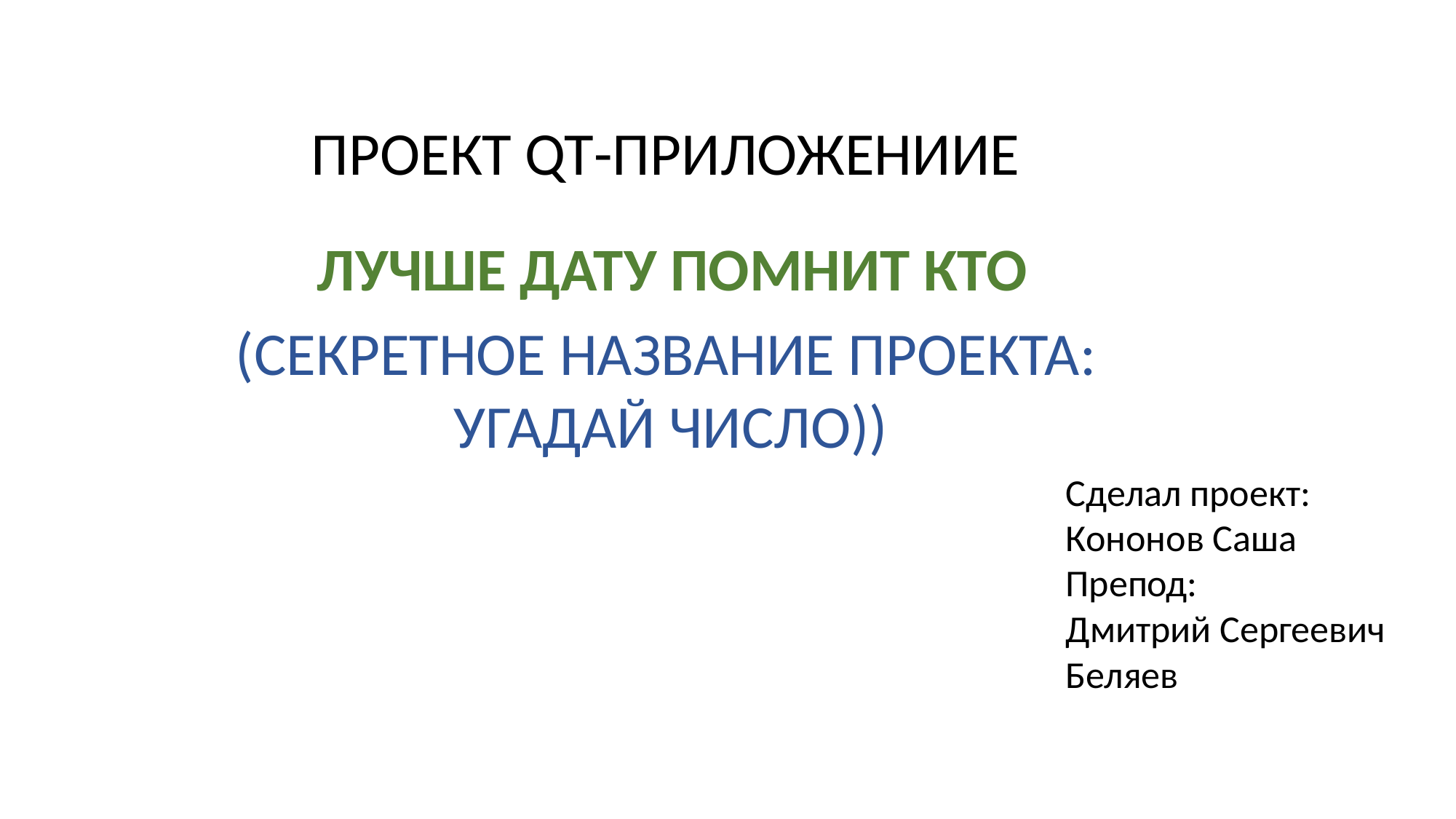

ПРОЕКТ QT-ПРИЛОЖЕНИИЕ
ЛУЧШЕ ДАТУ ПОМНИТ КТО
(СЕКРЕТНОЕ НАЗВАНИЕ ПРОЕКТА:
		УГАДАЙ ЧИСЛО))
Сделал проект:
Кононов Саша
Препод:
Дмитрий Сергеевич
Беляев